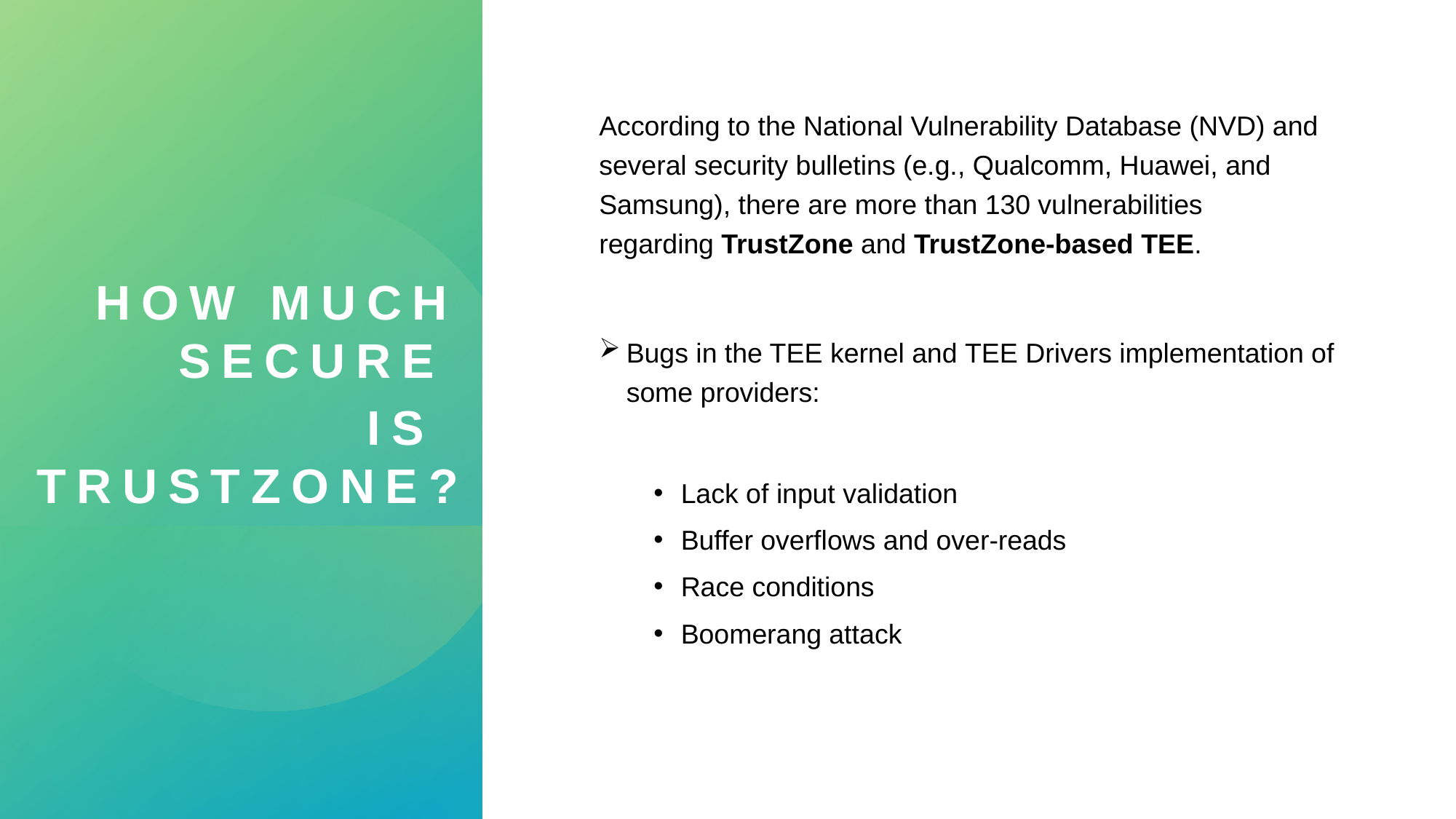

According to the National Vulnerability Database (NVD) and several security bulletins (e.g., Qualcomm, Huawei, and Samsung), there are more than 130 vulnerabilities regarding TrustZone and TrustZone-based TEE.

Bugs in the TEE kernel and TEE Drivers implementation of some providers:

Lack of input validation
Buffer overflows and over-reads
Race conditions
Boomerang attack
How much secure
Is  trustzone?